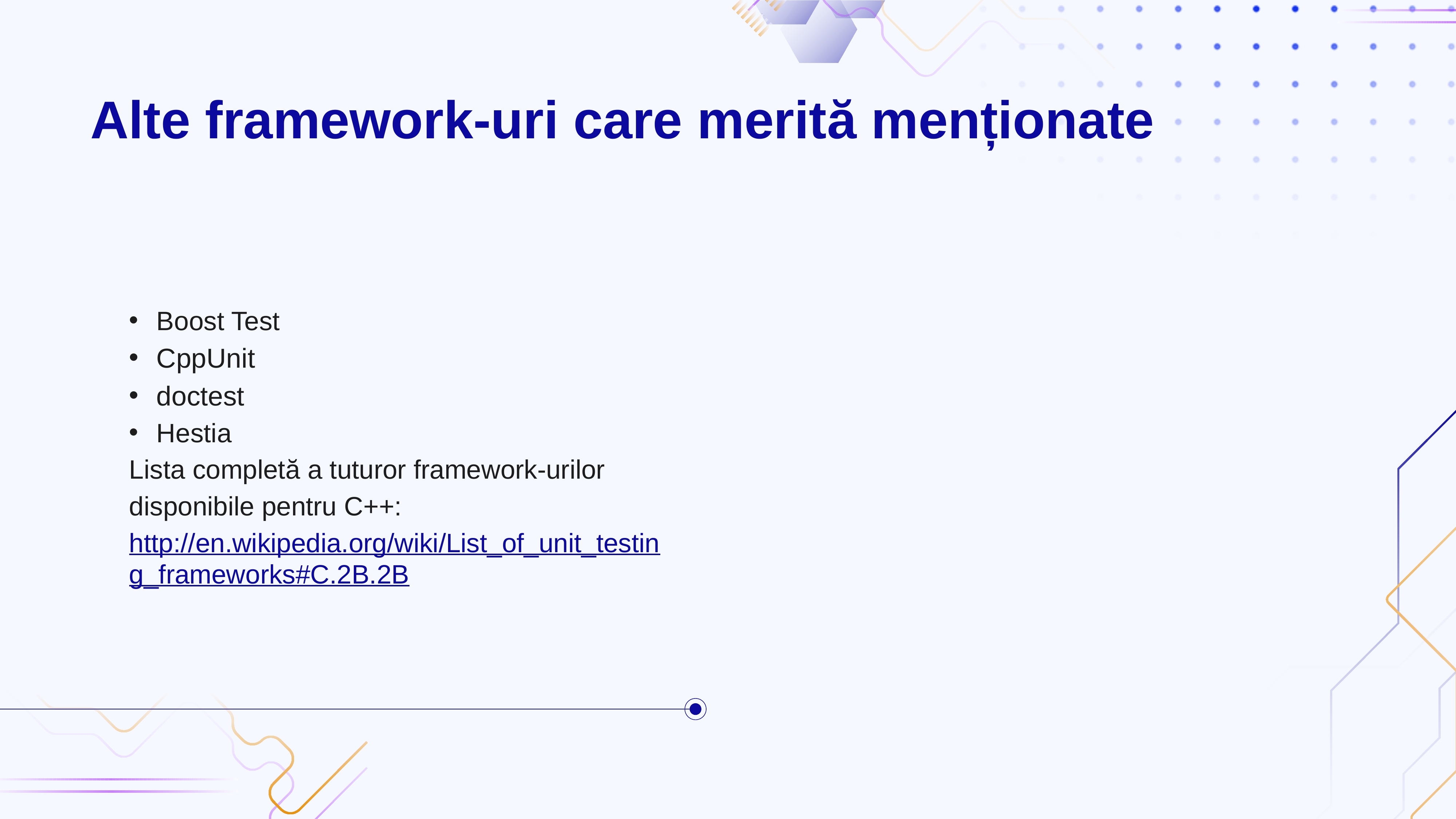

# Alte framework-uri care merită menționate
Boost Test
CppUnit
doctest
Hestia
Lista completă a tuturor framework-urilor disponibile pentru C++:
http://en.wikipedia.org/wiki/List_of_unit_testing_frameworks#C.2B.2B